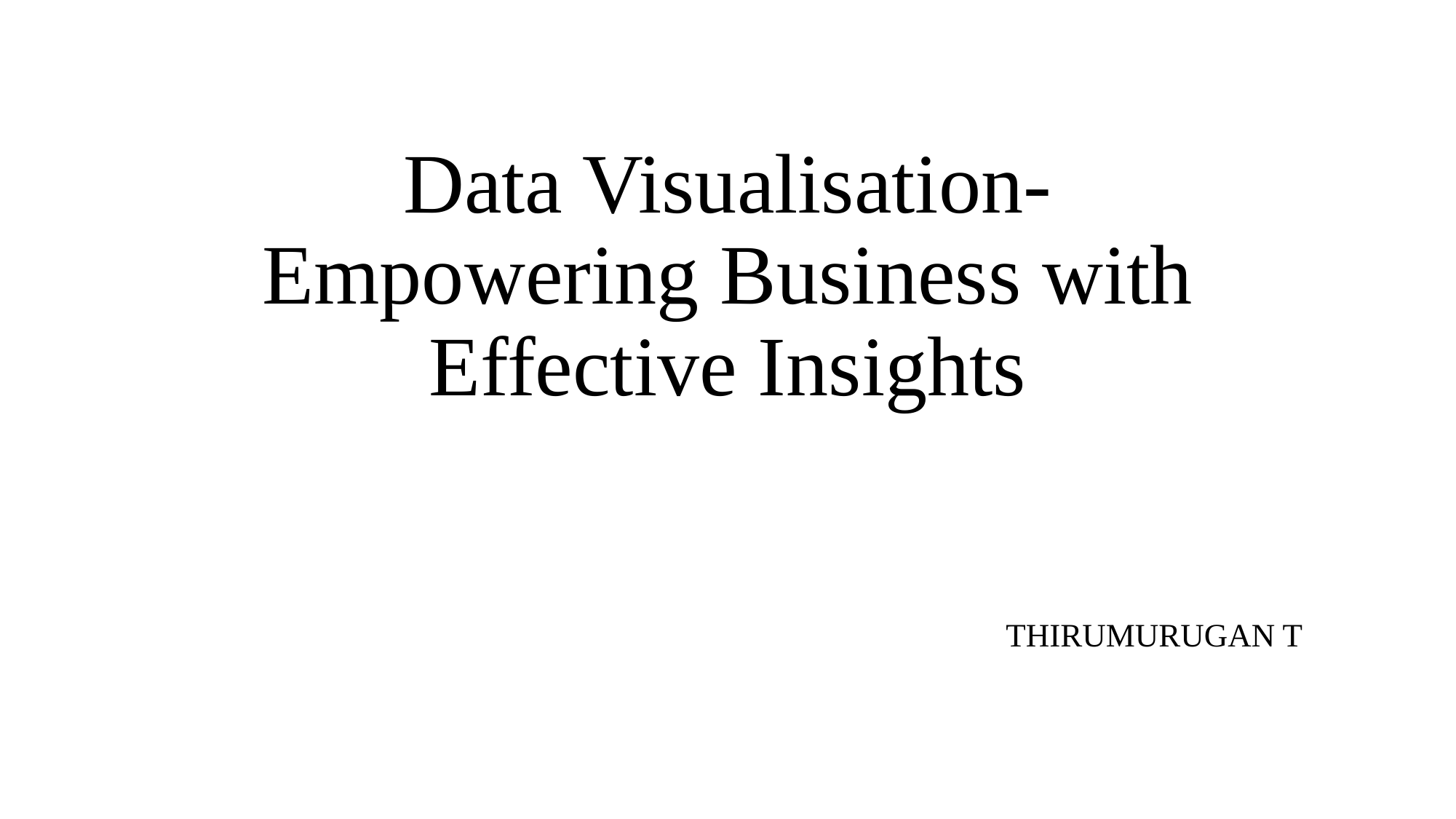

# Data Visualisation-Empowering Business with Effective Insights
THIRUMURUGAN T